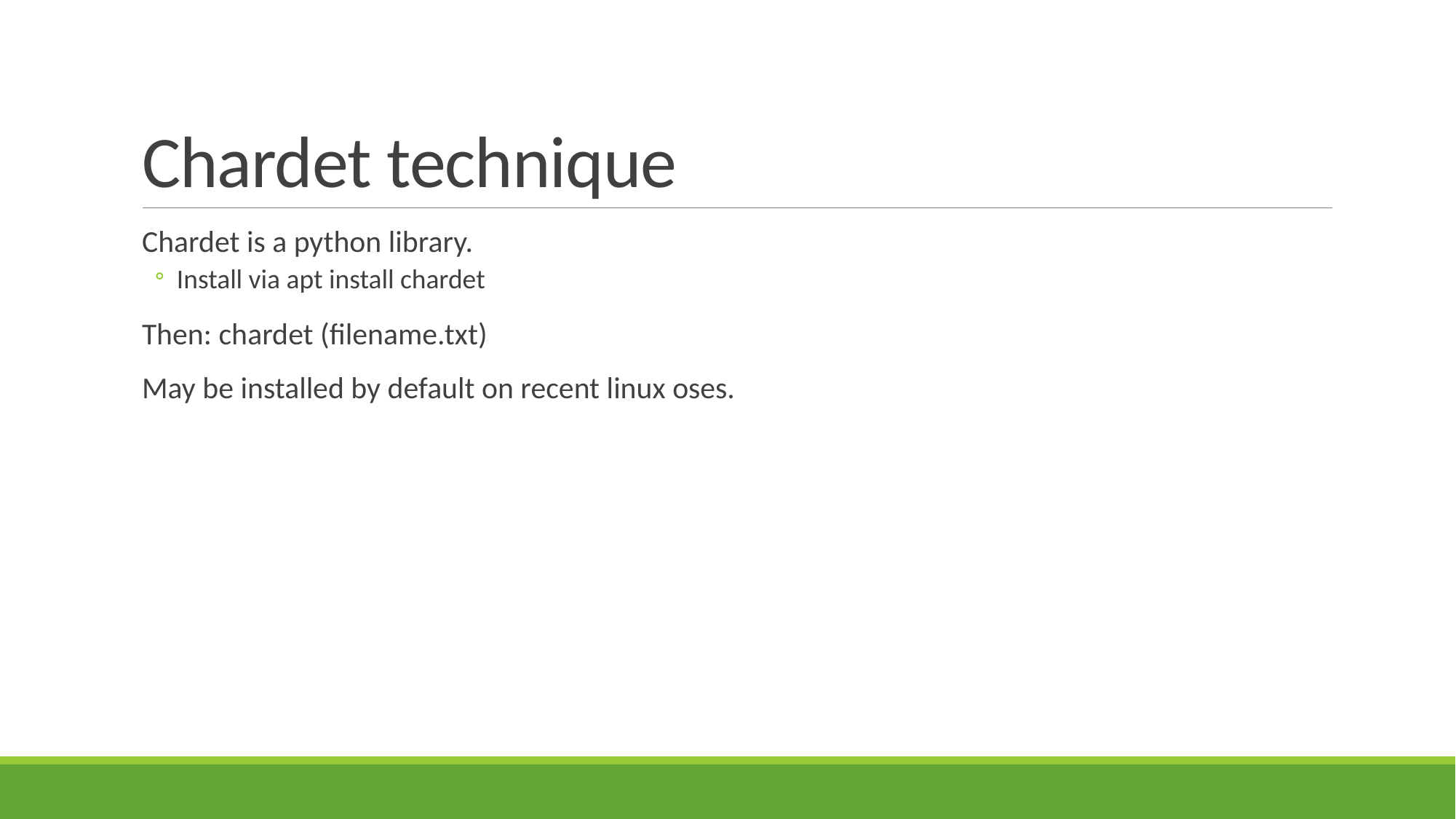

# Chardet technique
Chardet is a python library.
Install via apt install chardet
Then: chardet (filename.txt)
May be installed by default on recent linux oses.